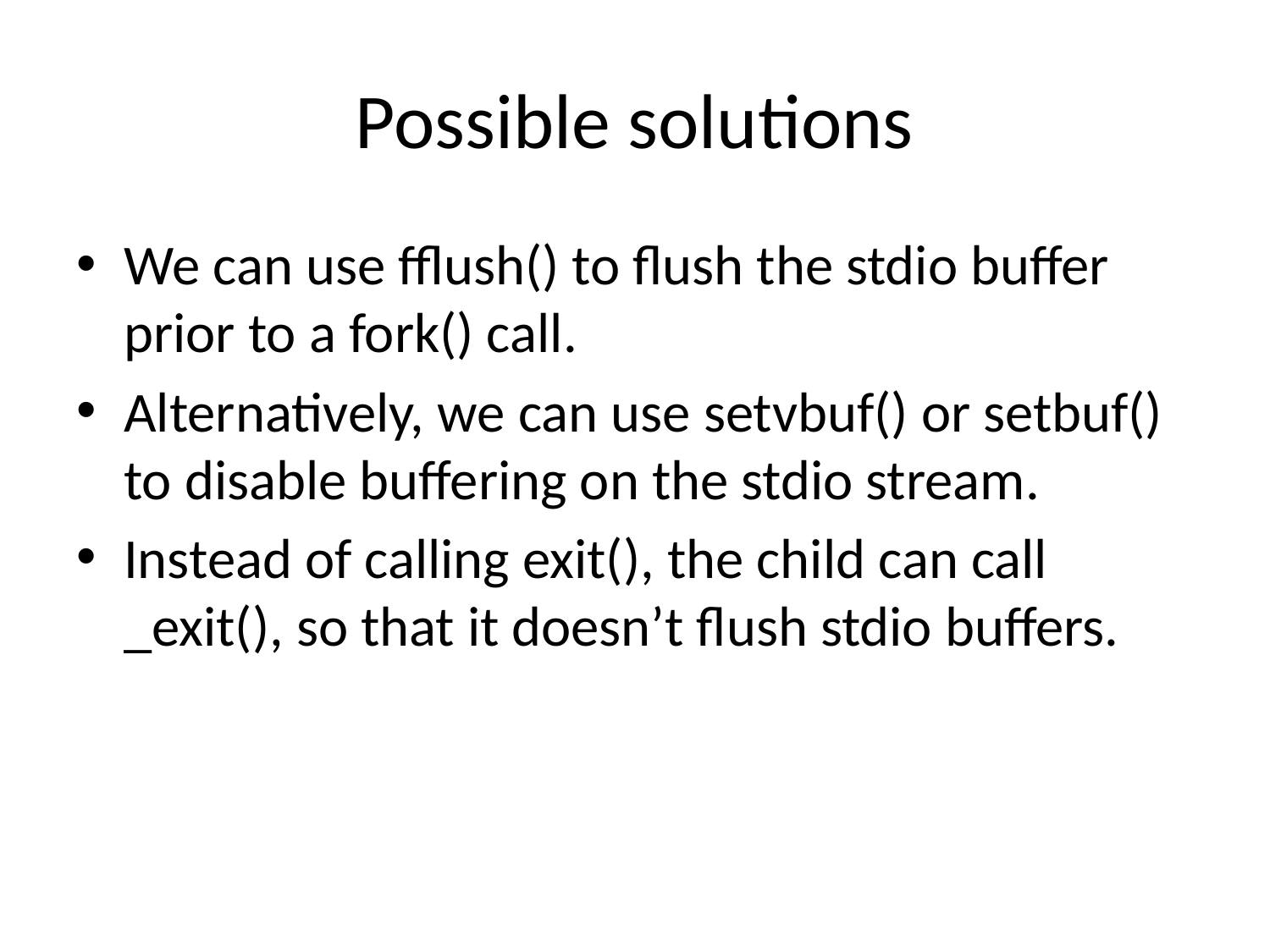

# Possible solutions
We can use fflush() to flush the stdio buffer prior to a fork() call.
Alternatively, we can use setvbuf() or setbuf() to disable buffering on the stdio stream.
Instead of calling exit(), the child can call _exit(), so that it doesn’t flush stdio buffers.